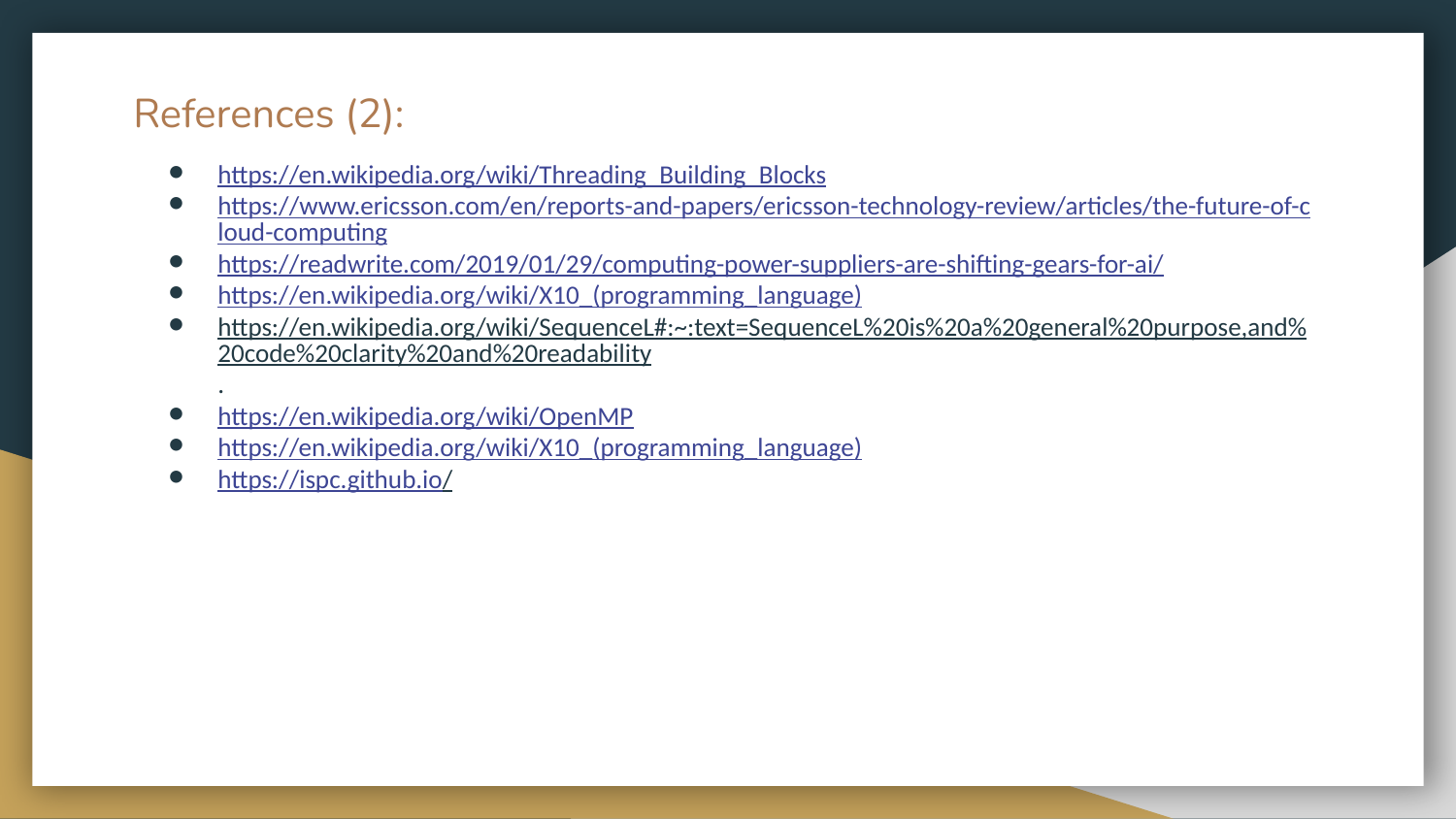

# References (2):
https://en.wikipedia.org/wiki/Threading_Building_Blocks
https://www.ericsson.com/en/reports-and-papers/ericsson-technology-review/articles/the-future-of-cloud-computing
https://readwrite.com/2019/01/29/computing-power-suppliers-are-shifting-gears-for-ai/
https://en.wikipedia.org/wiki/X10_(programming_language)
https://en.wikipedia.org/wiki/SequenceL#:~:text=SequenceL%20is%20a%20general%20purpose,and%20code%20clarity%20and%20readability.
https://en.wikipedia.org/wiki/OpenMP
https://en.wikipedia.org/wiki/X10_(programming_language)
https://ispc.github.io/